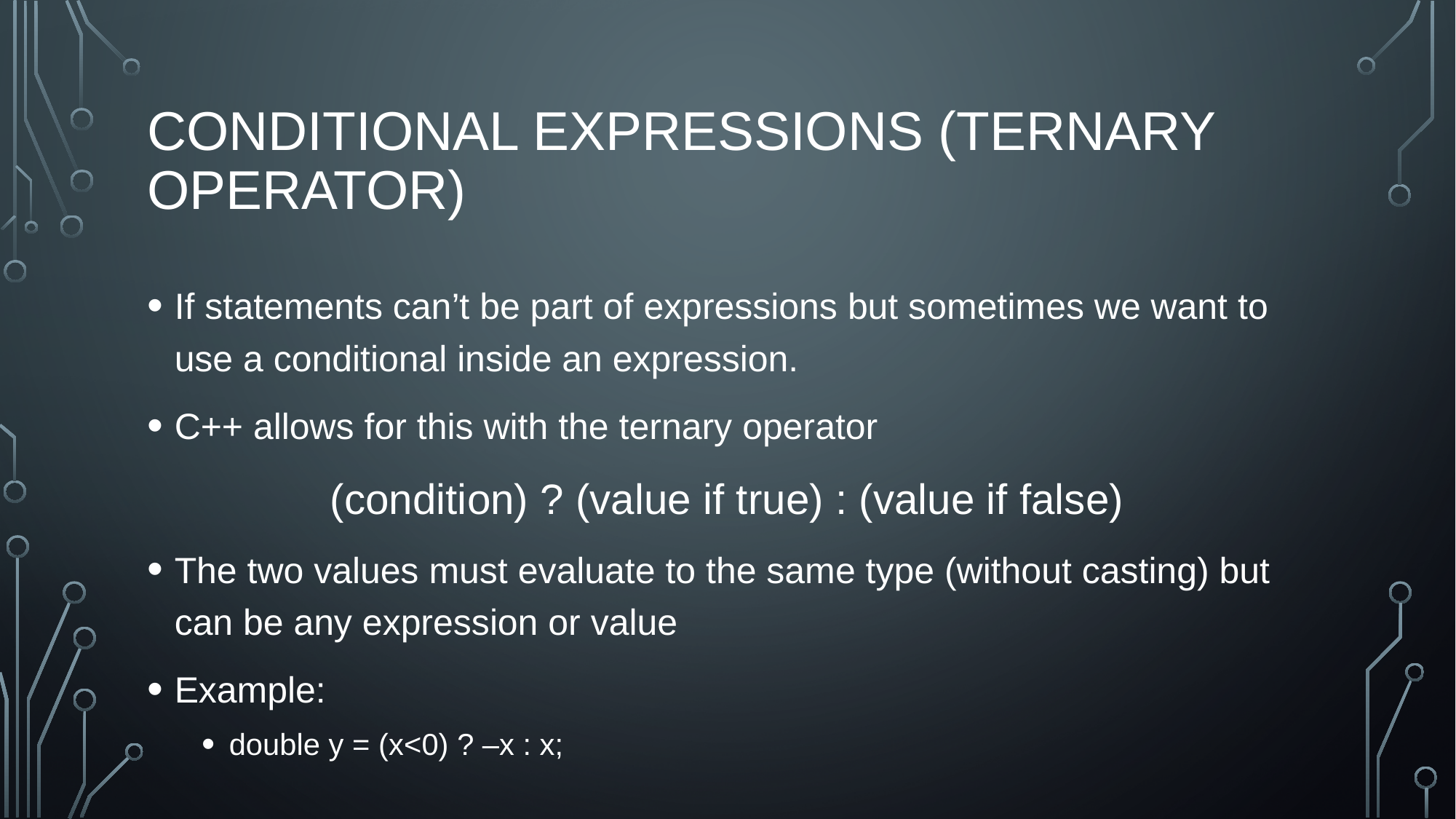

# Conditional Expressions (Ternary Operator)
If statements can’t be part of expressions but sometimes we want to use a conditional inside an expression.
C++ allows for this with the ternary operator
(condition) ? (value if true) : (value if false)
The two values must evaluate to the same type (without casting) but can be any expression or value
Example:
double y = (x<0) ? –x : x;